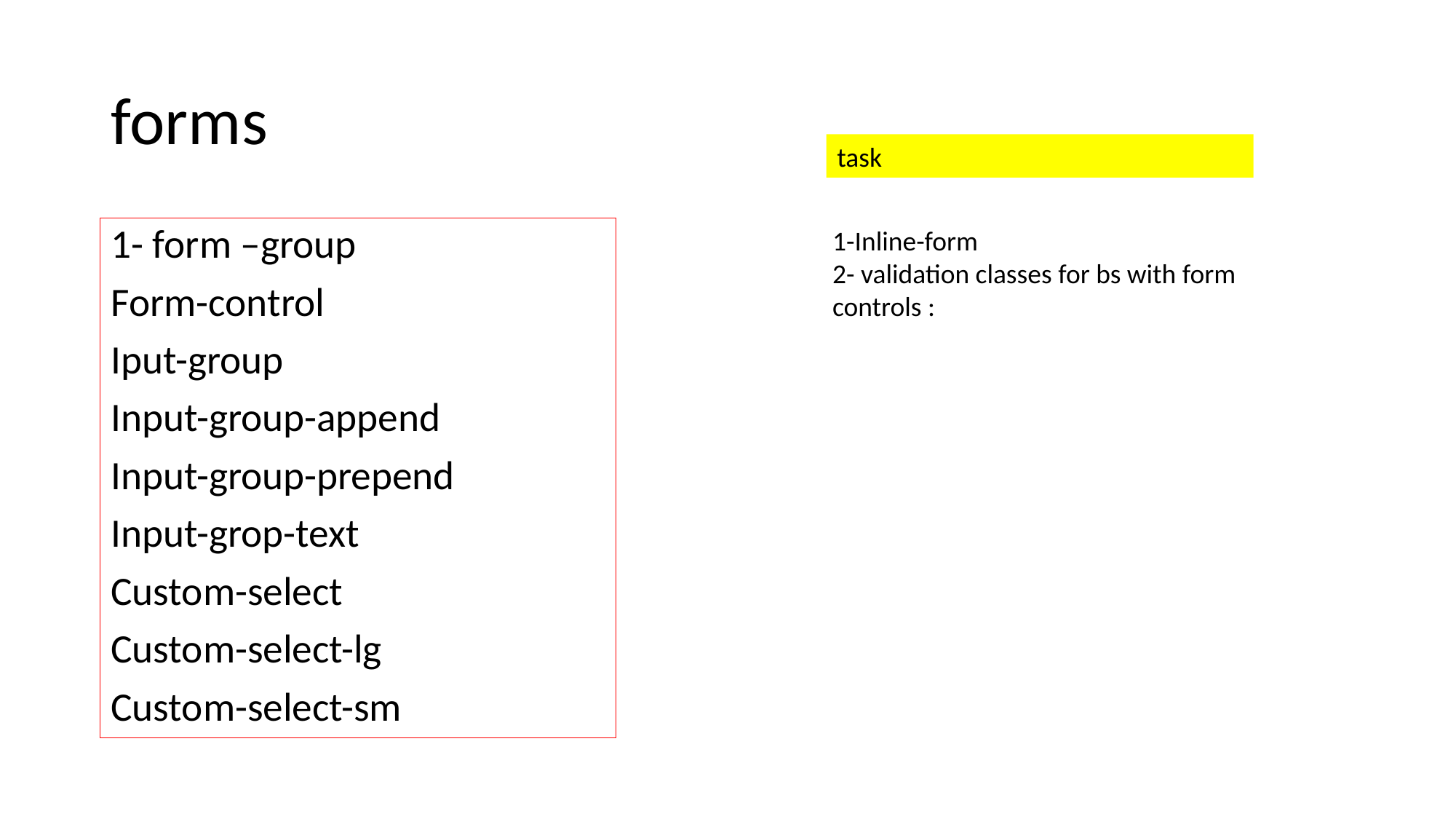

# forms
task
1- form –group
Form-control
Iput-group
Input-group-append
Input-group-prepend
Input-grop-text
Custom-select
Custom-select-lg
Custom-select-sm

1-Inline-form
2- validation classes for bs with form controls :